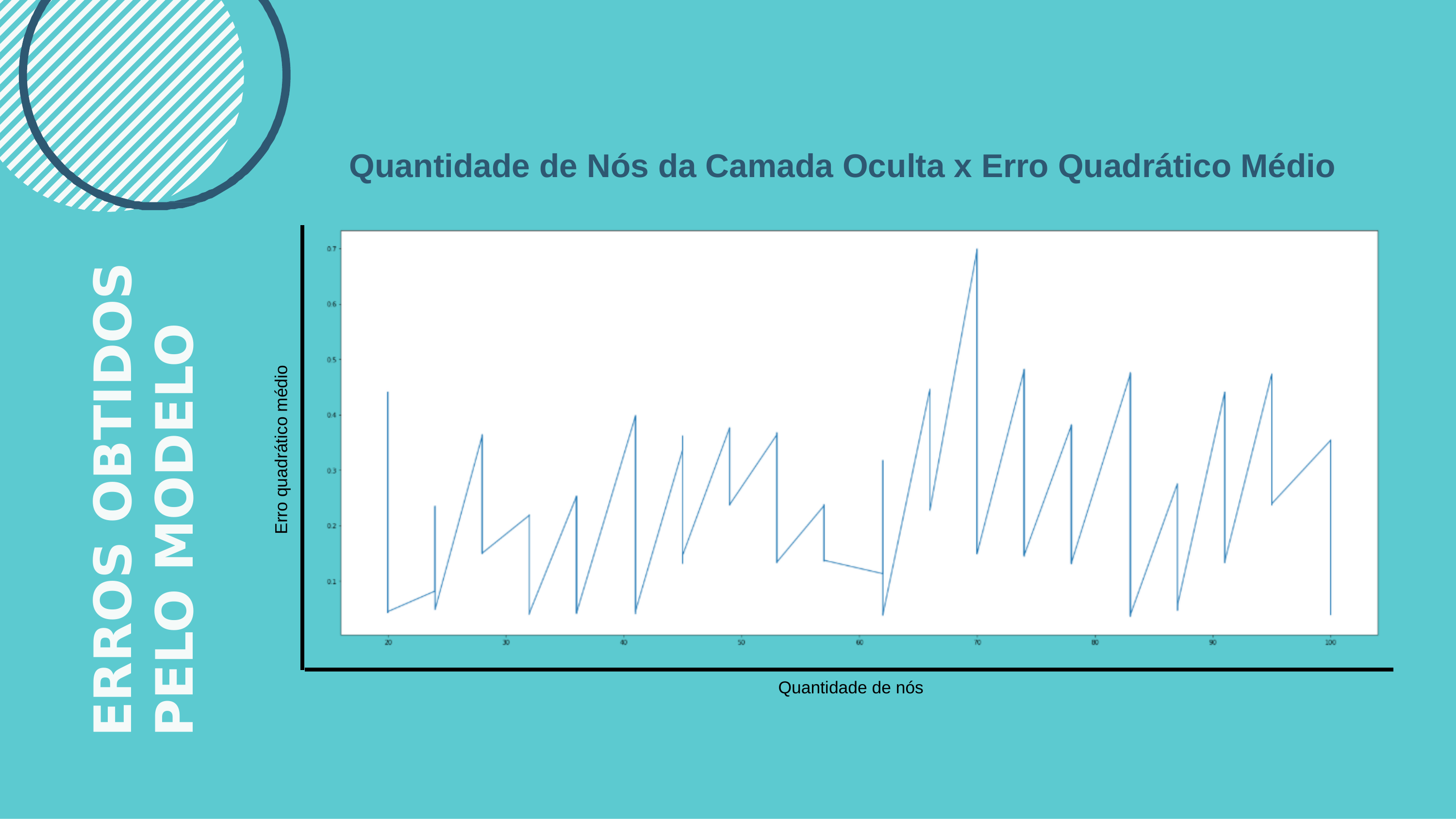

# Quantidade de Nós da Camada Oculta x Erro Quadrático Médio

ERROS OBTIDOS PELO MODELO
Erro quadrático médio
Quantidade de nós